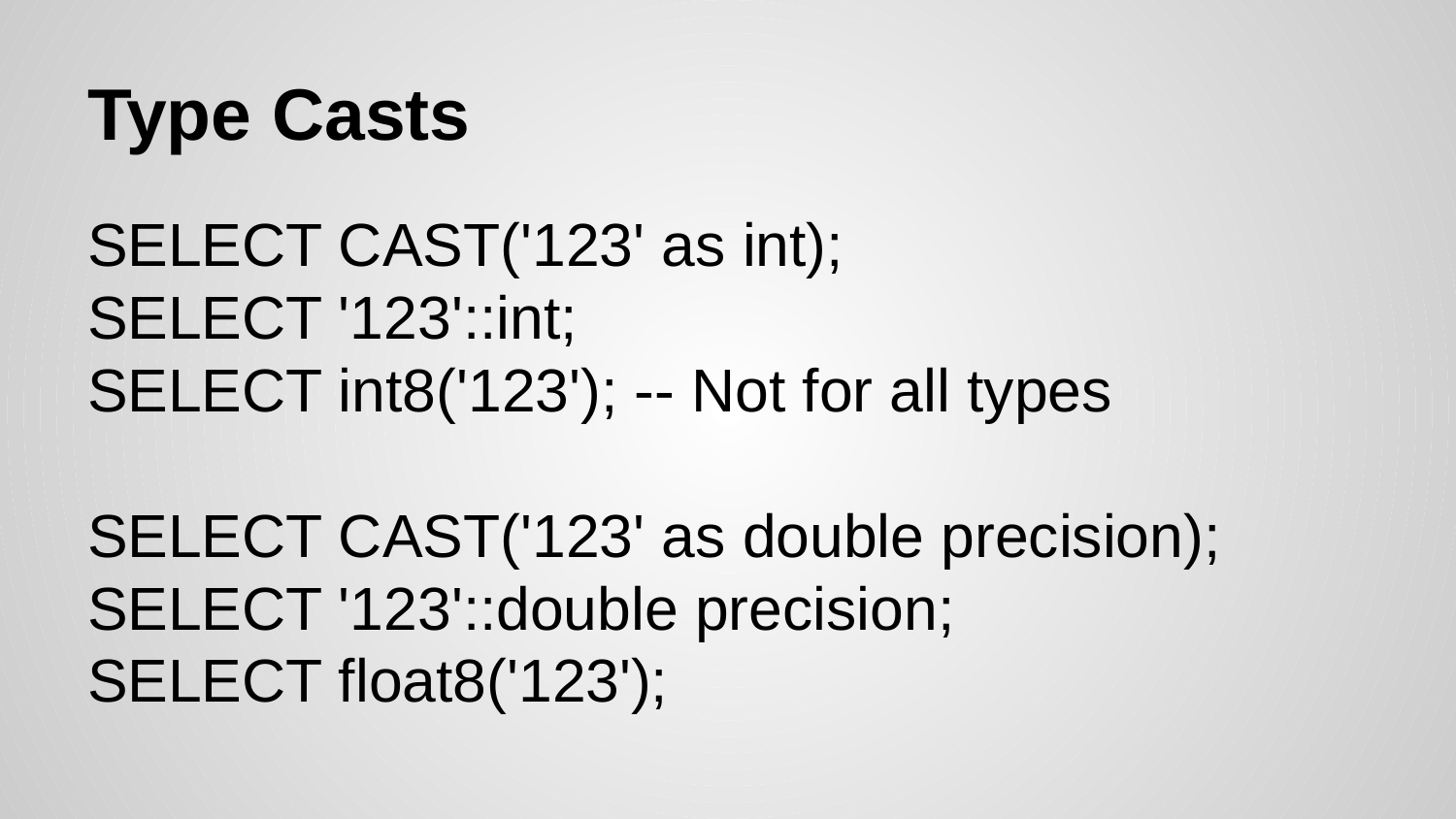

# Type Casts
SELECT CAST('123' as int);
SELECT '123'::int;
SELECT int8('123'); -- Not for all types

SELECT CAST('123' as double precision);
SELECT '123'::double precision;
SELECT float8('123');